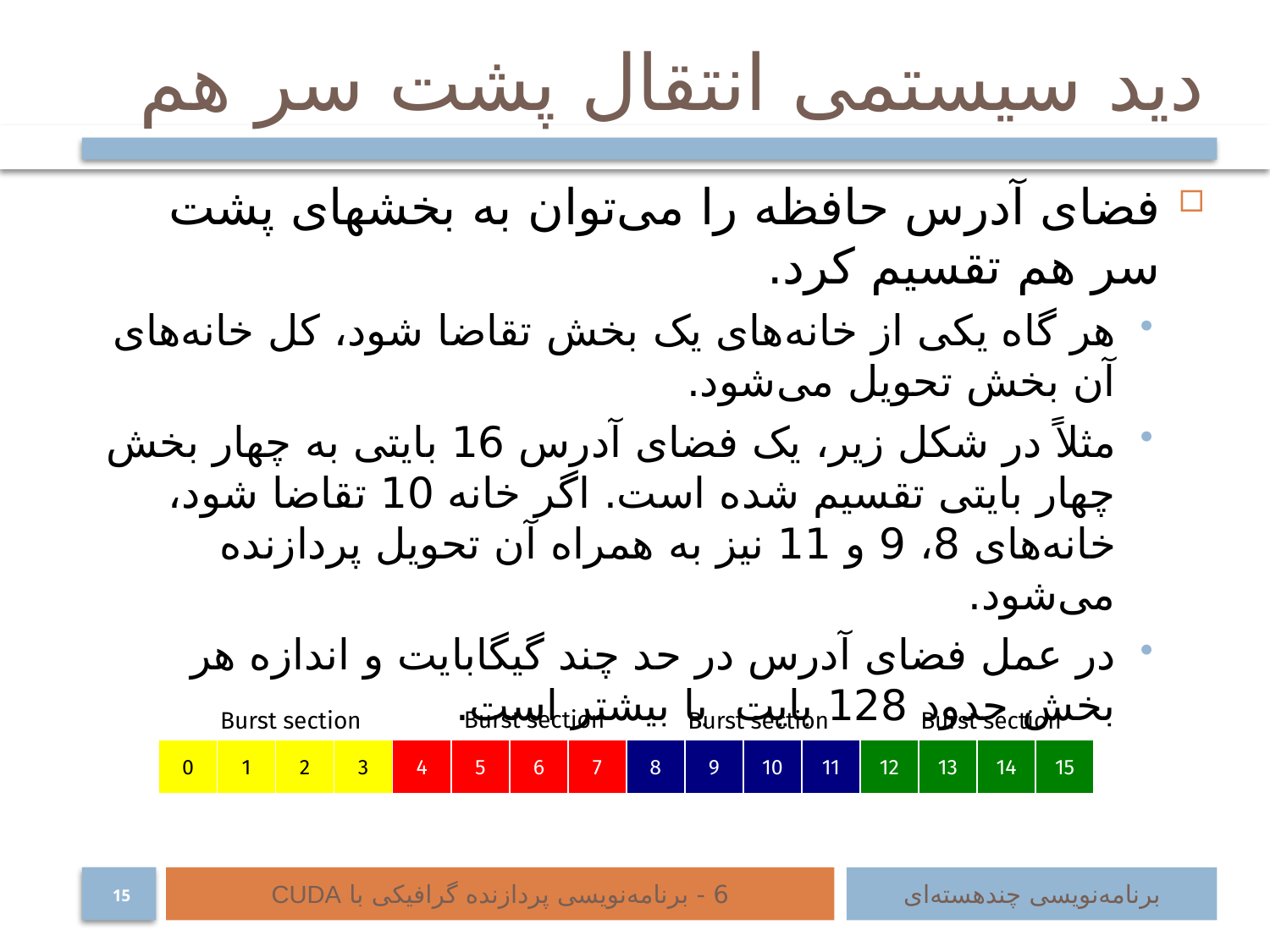

# دید سیستمی انتقال پشت سر هم
فضای آدرس حافظه را می‌توان به بخشهای پشت سر هم تقسیم کرد.
هر گاه یکی از خانه‌های یک بخش تقاضا شود، کل خانه‌های آن بخش تحویل می‌شود.
مثلاً در شکل زیر، یک فضای آدرس 16 بایتی به چهار بخش چهار بایتی تقسیم شده است. اگر خانه 10 تقاضا شود، خانه‌های 8، 9 و 11 نیز به همراه آن تحویل پردازنده می‌شود.
در عمل فضای آدرس در حد چند گیگابایت و اندازه هر بخش حدود 128 بایت  یا بیشتر است.

Burst section
Burst section
Burst section
Burst section

0

1

2

3

4

5

6

7

8

9

10

11

12

13

14

15
6 - برنامه‌نویسی پردازنده گرافیکی با CUDA
برنامه‌نویسی چند‌هسته‌ای
15